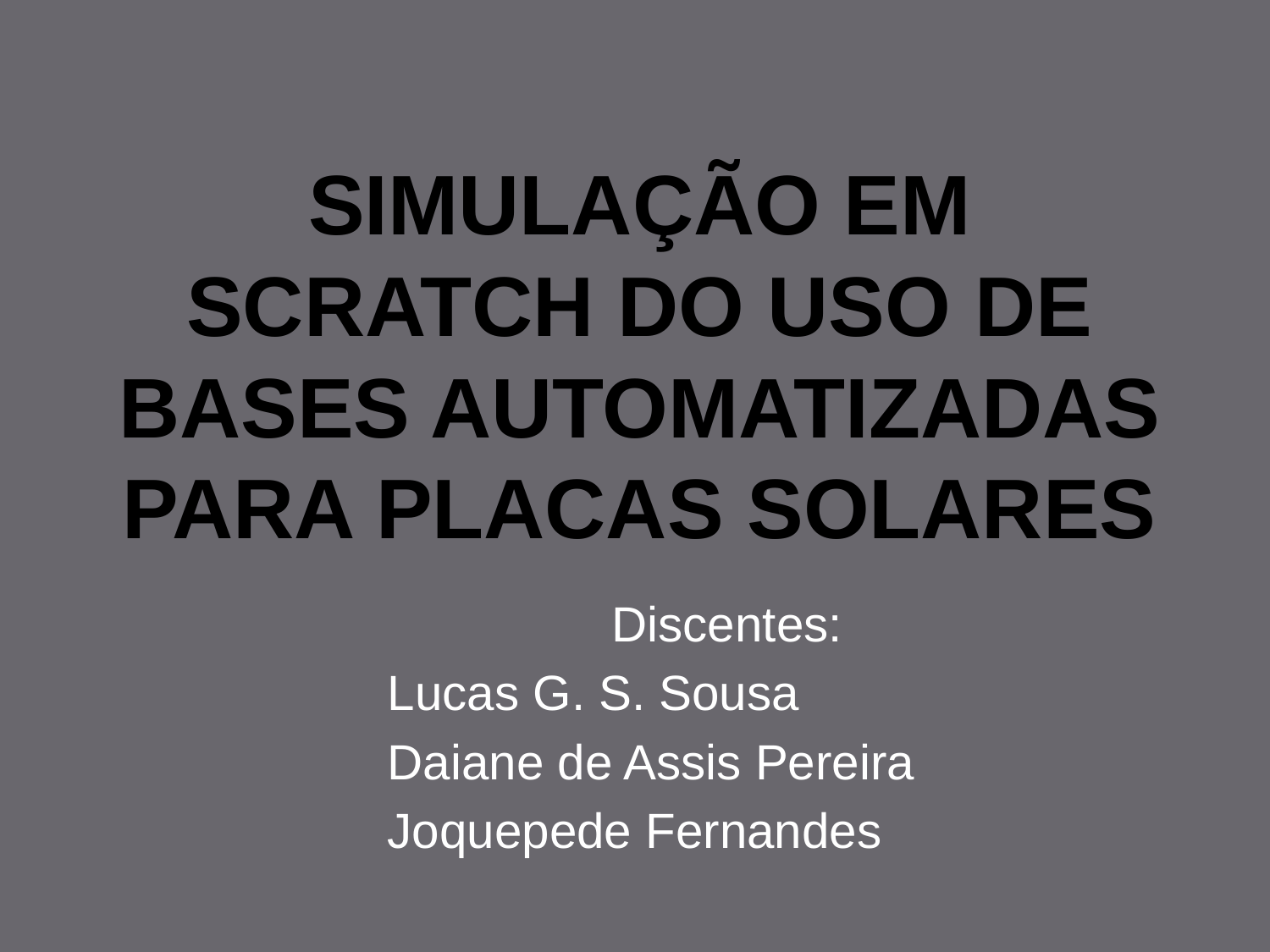

# Simulação em scratch do uso de bases automatizadas para placas solares
Discentes:
Lucas G. S. Sousa
Daiane de Assis Pereira
Joquepede Fernandes